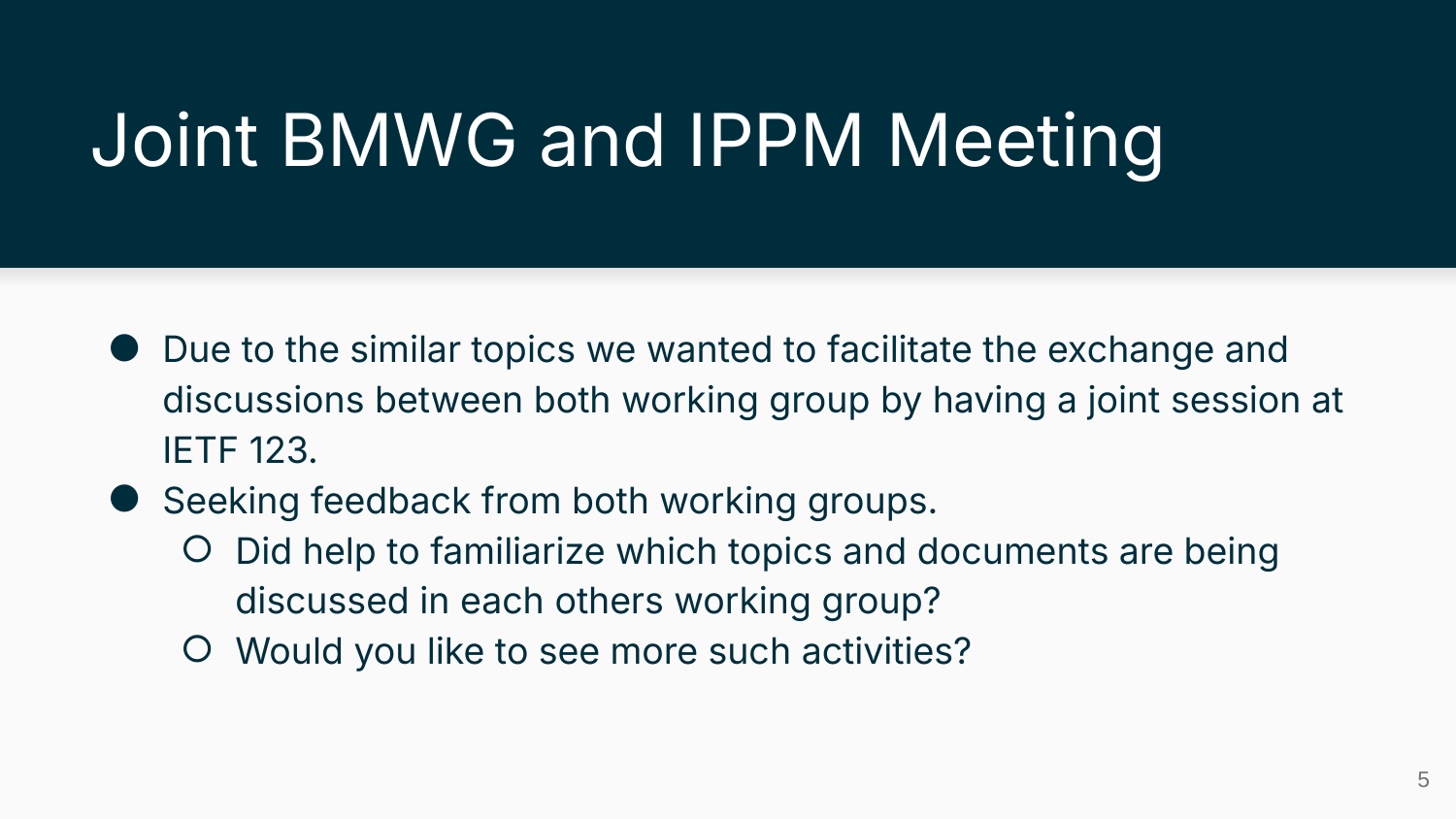

# Joint BMWG and IPPM Meeting
Due to the similar topics we wanted to facilitate the exchange and discussions between both working group by having a joint session at IETF 123.
Seeking feedback from both working groups.
Did help to familiarize which topics and documents are being discussed in each others working group?
Would you like to see more such activities?
5